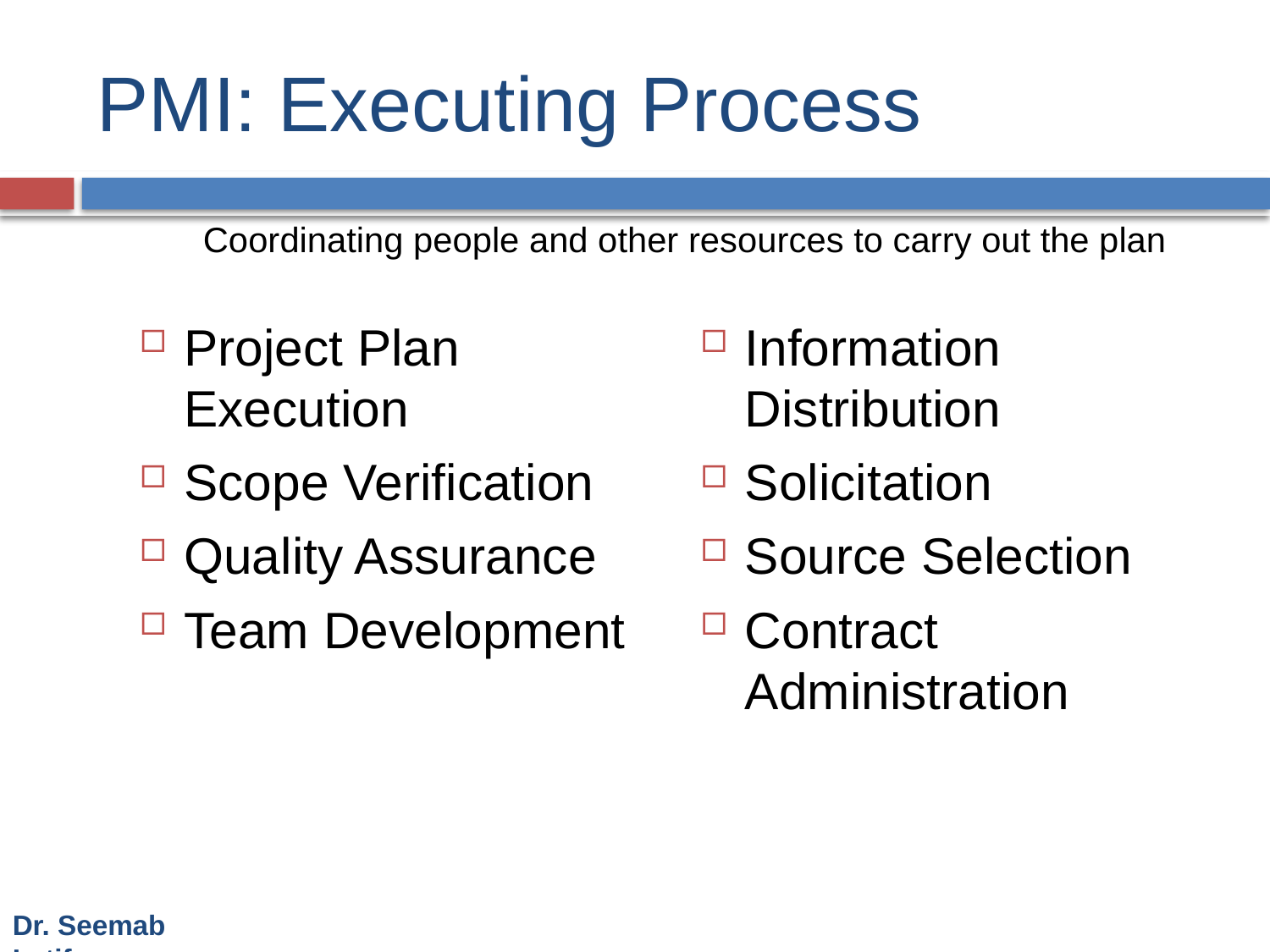

# PMI: Executing Process
Coordinating people and other resources to carry out the plan
Project Plan Execution
Scope Verification
Quality Assurance
Team Development
Information Distribution
Solicitation
Source Selection
Contract Administration